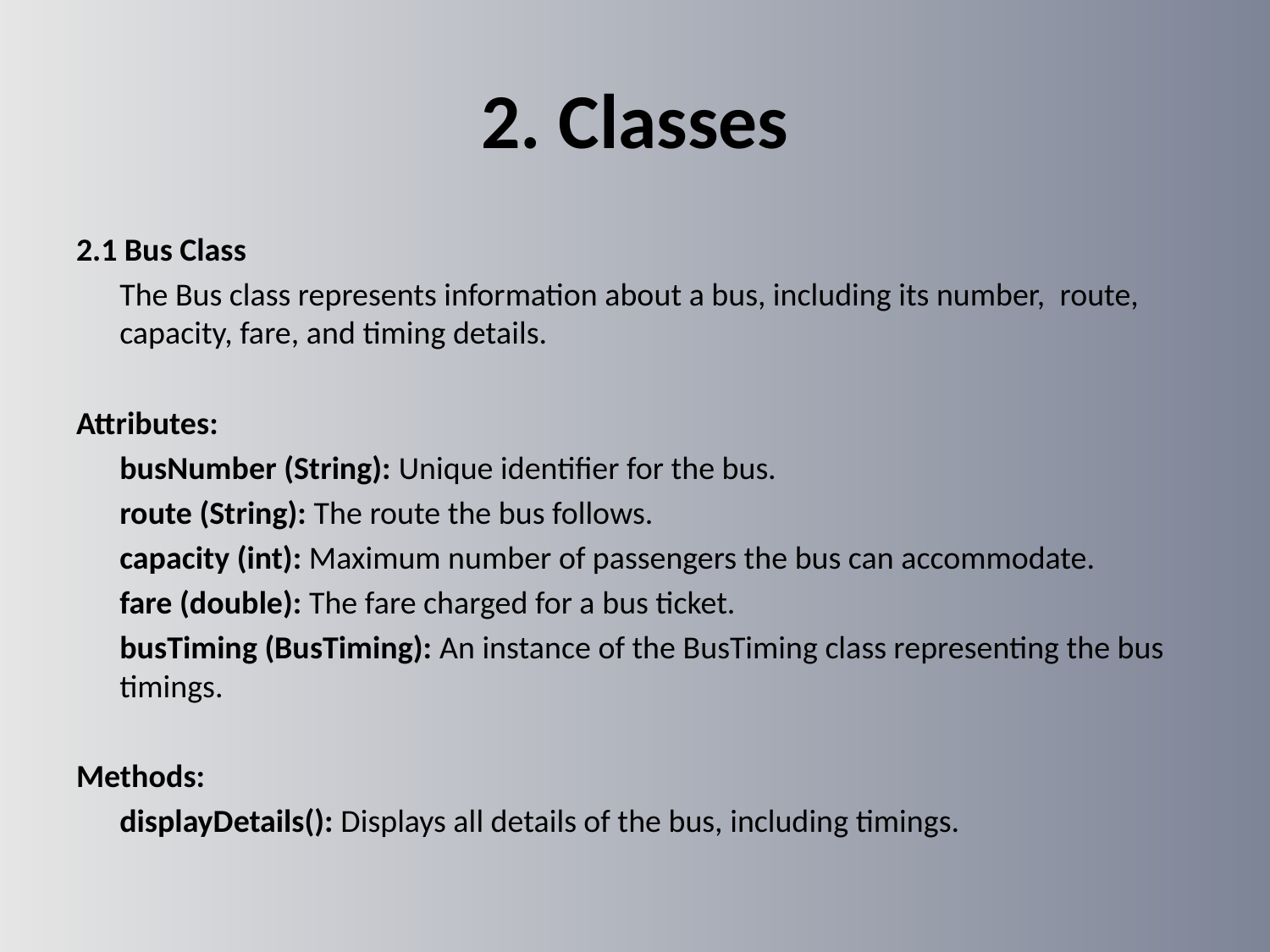

# 2. Classes
2.1 Bus Class
	The Bus class represents information about a bus, including its number,  route, capacity, fare, and timing details.

Attributes:
	busNumber (String): Unique identifier for the bus.
	route (String): The route the bus follows.
	capacity (int): Maximum number of passengers the bus can accommodate.
	fare (double): The fare charged for a bus ticket.
	busTiming (BusTiming): An instance of the BusTiming class representing the bus timings.

Methods:
	displayDetails(): Displays all details of the bus, including timings.